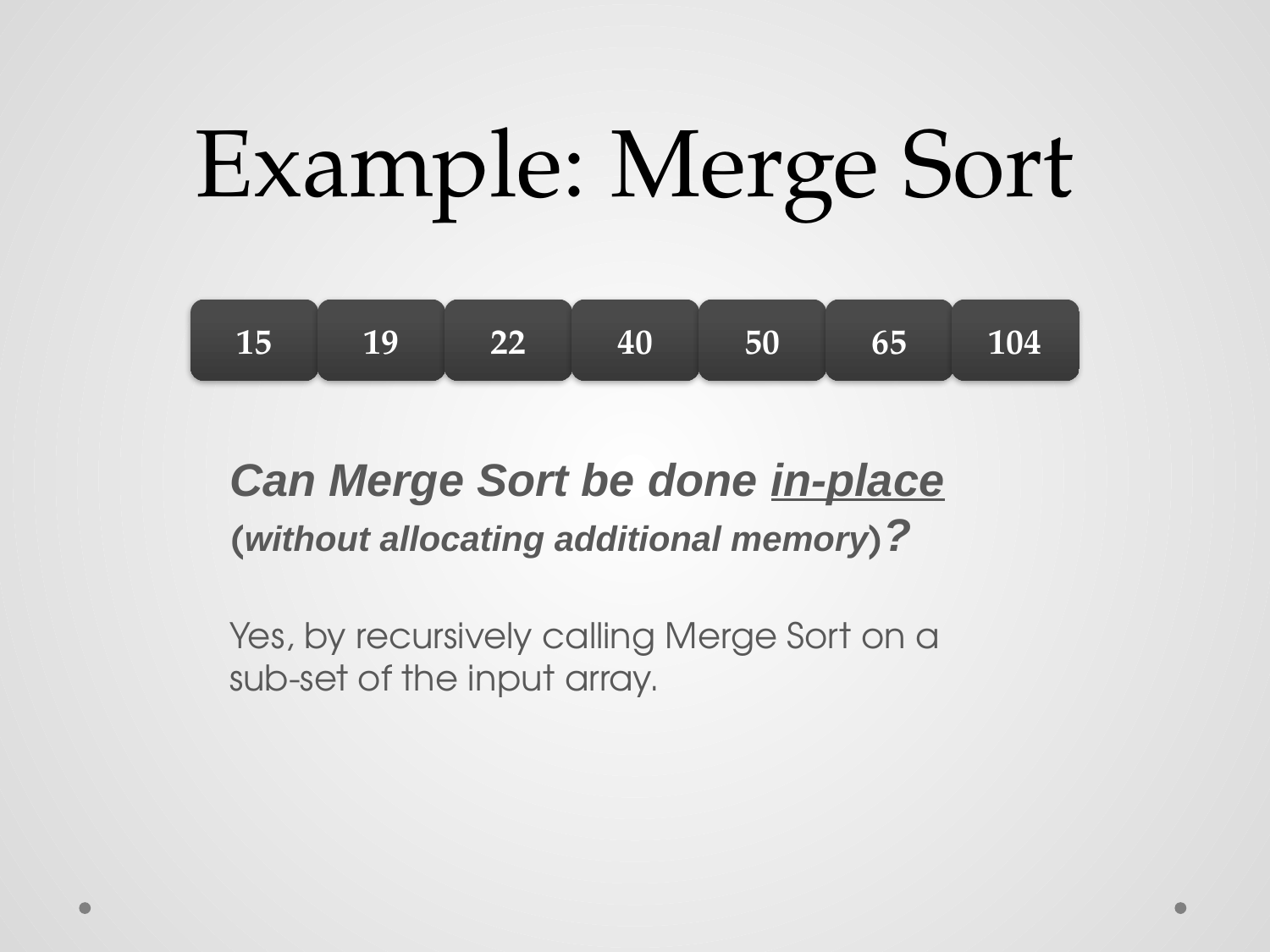

# Example: Merge Sort
15
19
22
40
50
65
104
Can Merge Sort be done in-place (without allocating additional memory)?
Yes, by recursively calling Merge Sort on a
sub-set of the input array.